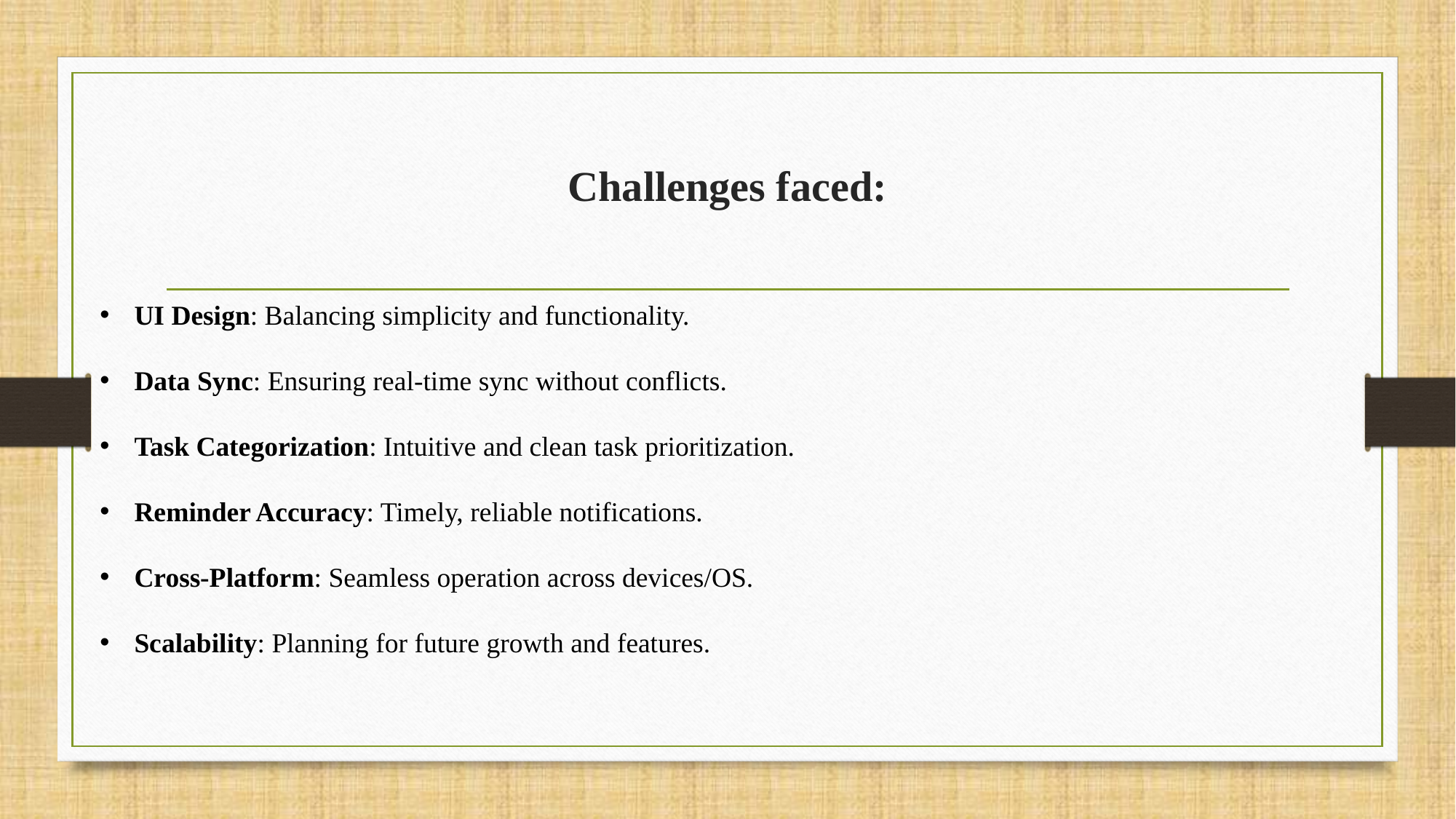

# Challenges faced:
UI Design: Balancing simplicity and functionality.

Data Sync: Ensuring real-time sync without conflicts.

Task Categorization: Intuitive and clean task prioritization.

Reminder Accuracy: Timely, reliable notifications.

Cross-Platform: Seamless operation across devices/OS.

Scalability: Planning for future growth and features.